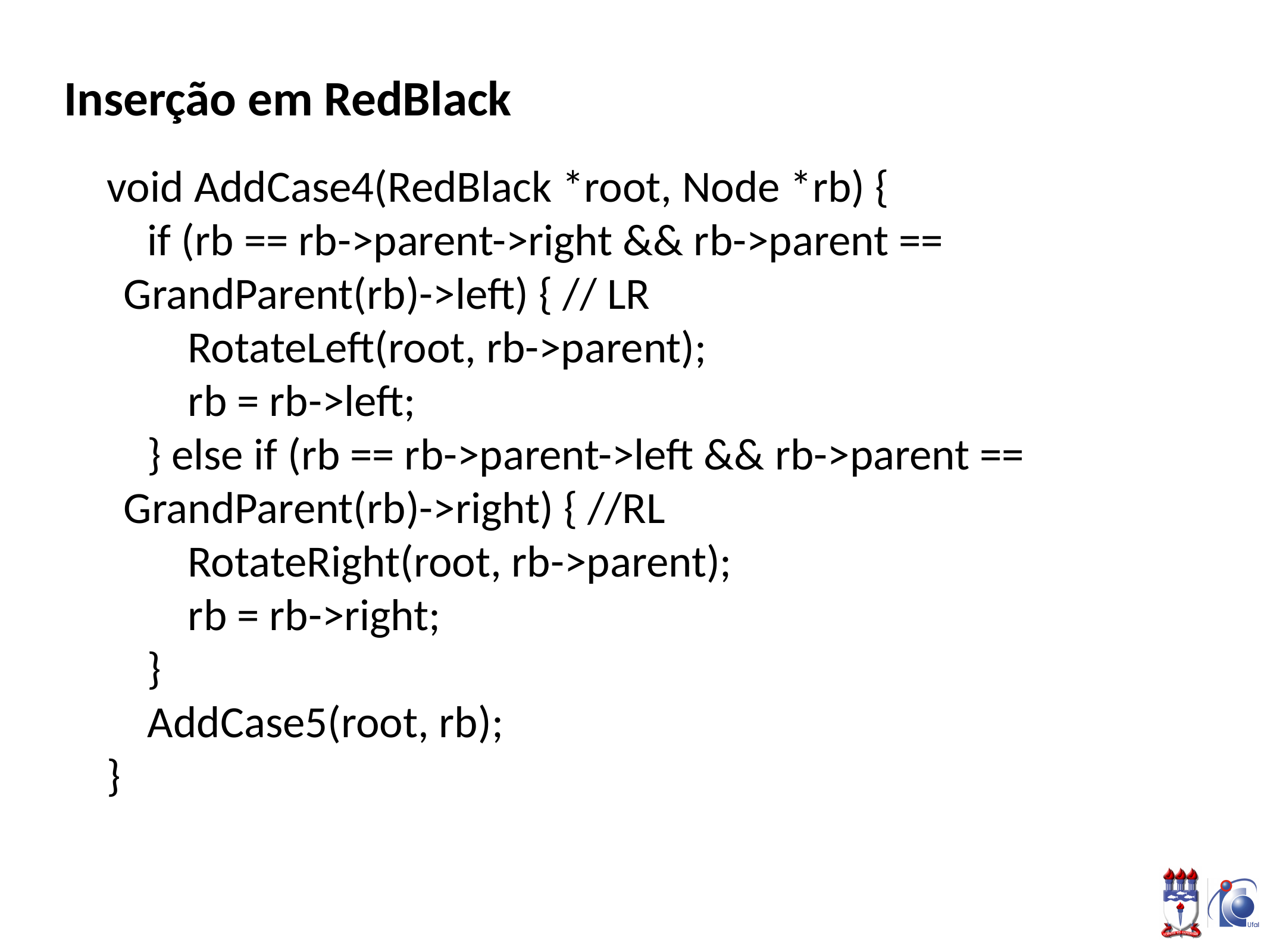

# Inserção em RedBlack
void AddCase4(RedBlack *root, Node *rb) {
    if (rb == rb->parent->right && rb->parent == GrandParent(rb)->left) { // LR
        RotateLeft(root, rb->parent);
        rb = rb->left;
    } else if (rb == rb->parent->left && rb->parent == GrandParent(rb)->right) { //RL
        RotateRight(root, rb->parent);
        rb = rb->right;
    }
    AddCase5(root, rb);
}